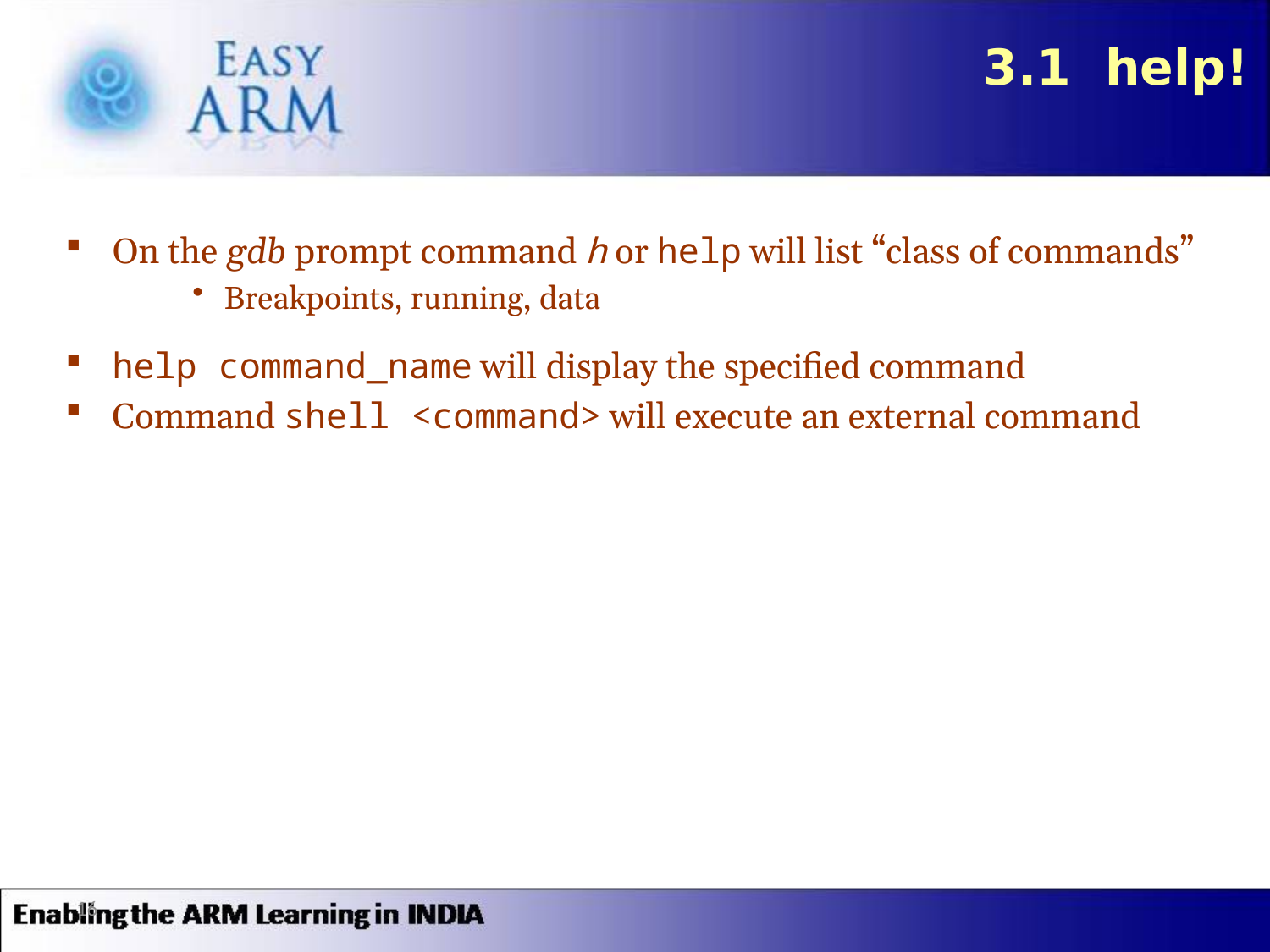

# 3.1  help!
On the gdb prompt command h or help will list “class of commands”
Breakpoints, running, data
help command_name will display the specified command
Command shell <command> will execute an external command
16